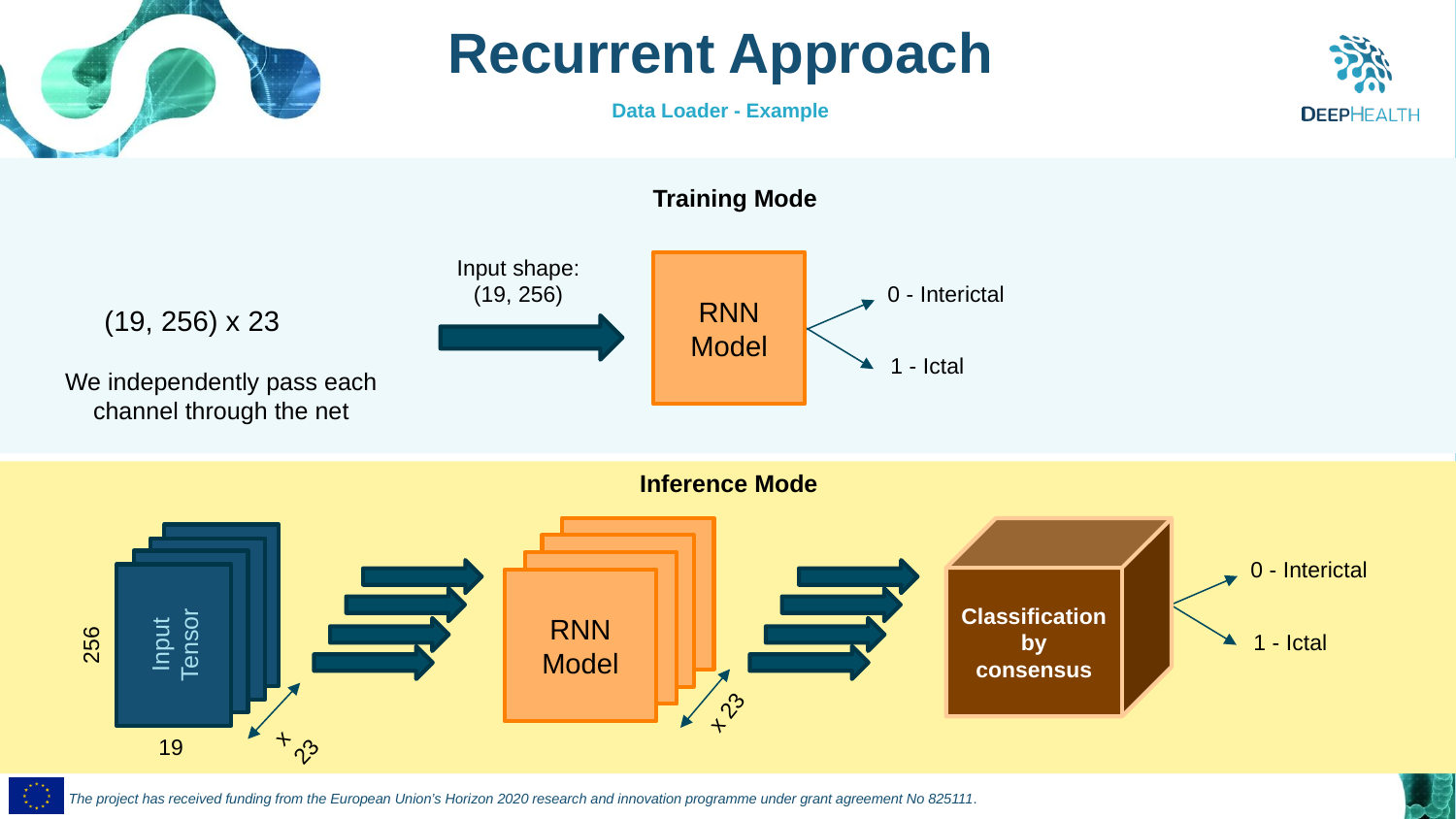

Recurrent Approach
Data Loader - Example

Training Mode
Input shape: (19, 256)
RNN
Model
0 - Interictal
(19, 256) x 23

1 - Ictal
We independently pass each channel through the net
Inference Mode

RNN
Model
Classification by consensus
RNN
Model
RNN
Model
0 - Interictal
RNN
Model

RNN
Model
RNN
Model
RNN
Model
Input Tensor
256

1 - Ictal
x 23

x 23

19